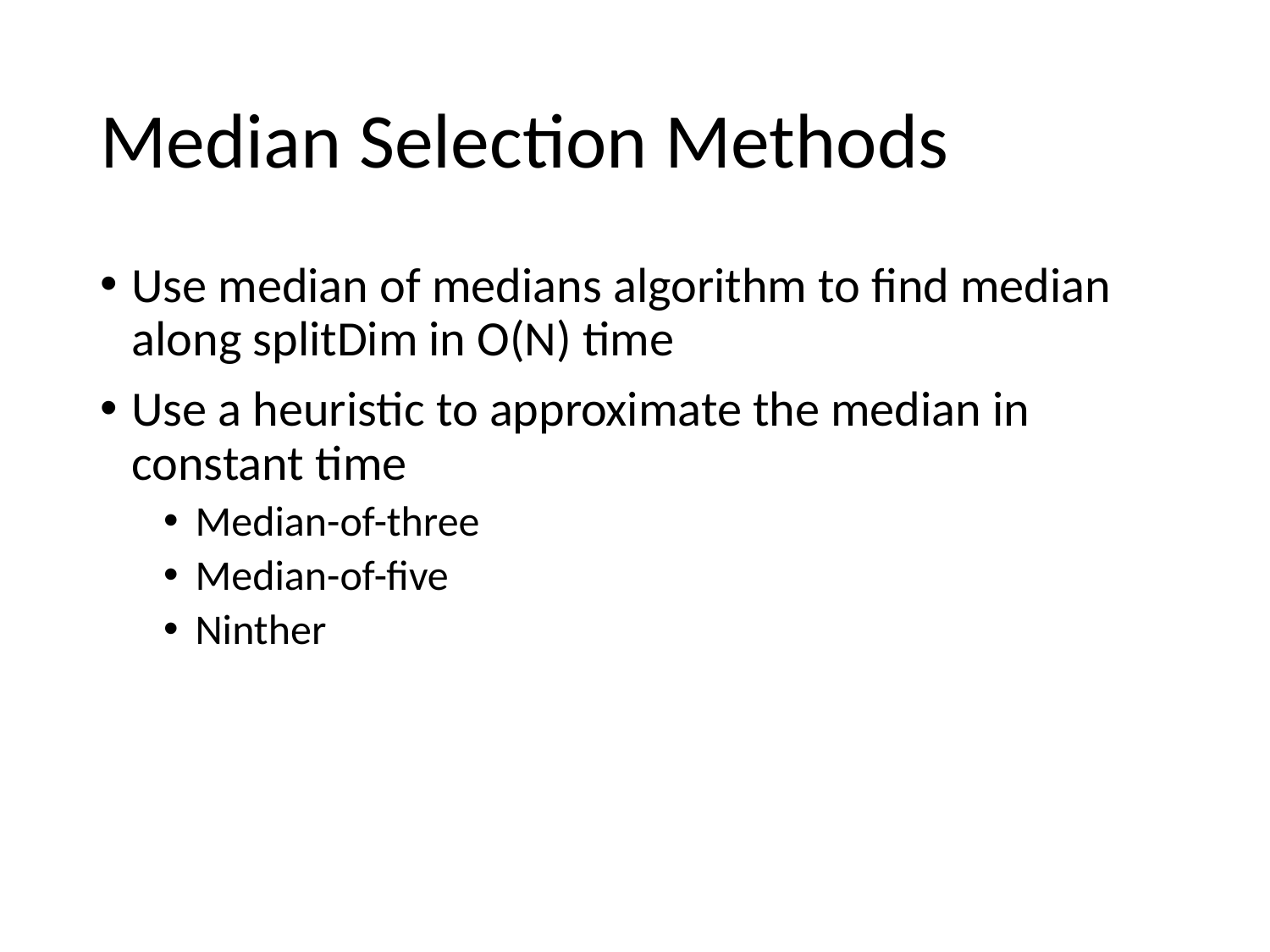

# Median Selection Methods
Use median of medians algorithm to find median along splitDim in O(N) time
Use a heuristic to approximate the median in constant time
Median-of-three
Median-of-five
Ninther